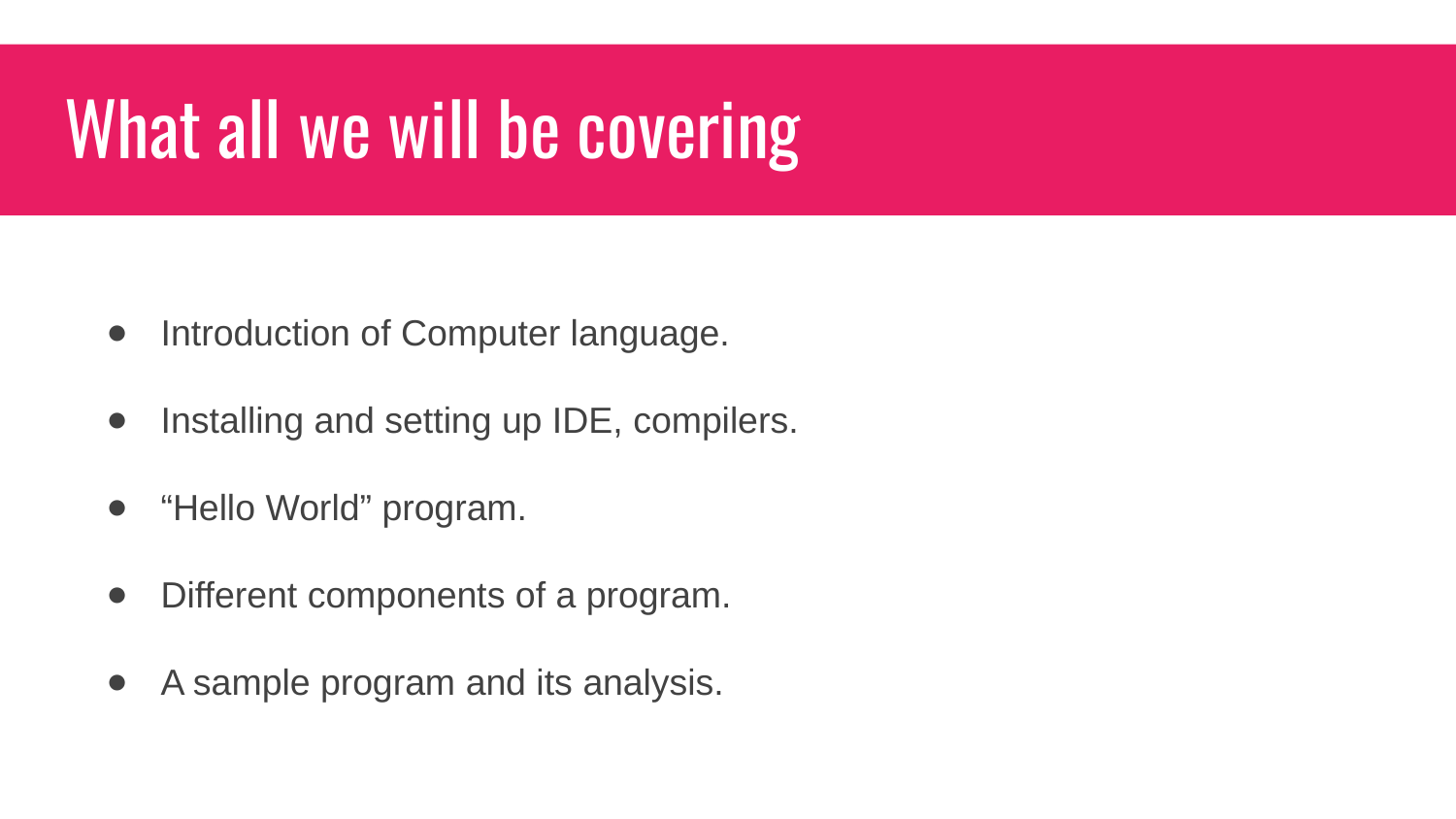

# What all we will be covering
Introduction of Computer language.

Installing and setting up IDE, compilers.

“Hello World” program.

Different components of a program.

A sample program and its analysis.